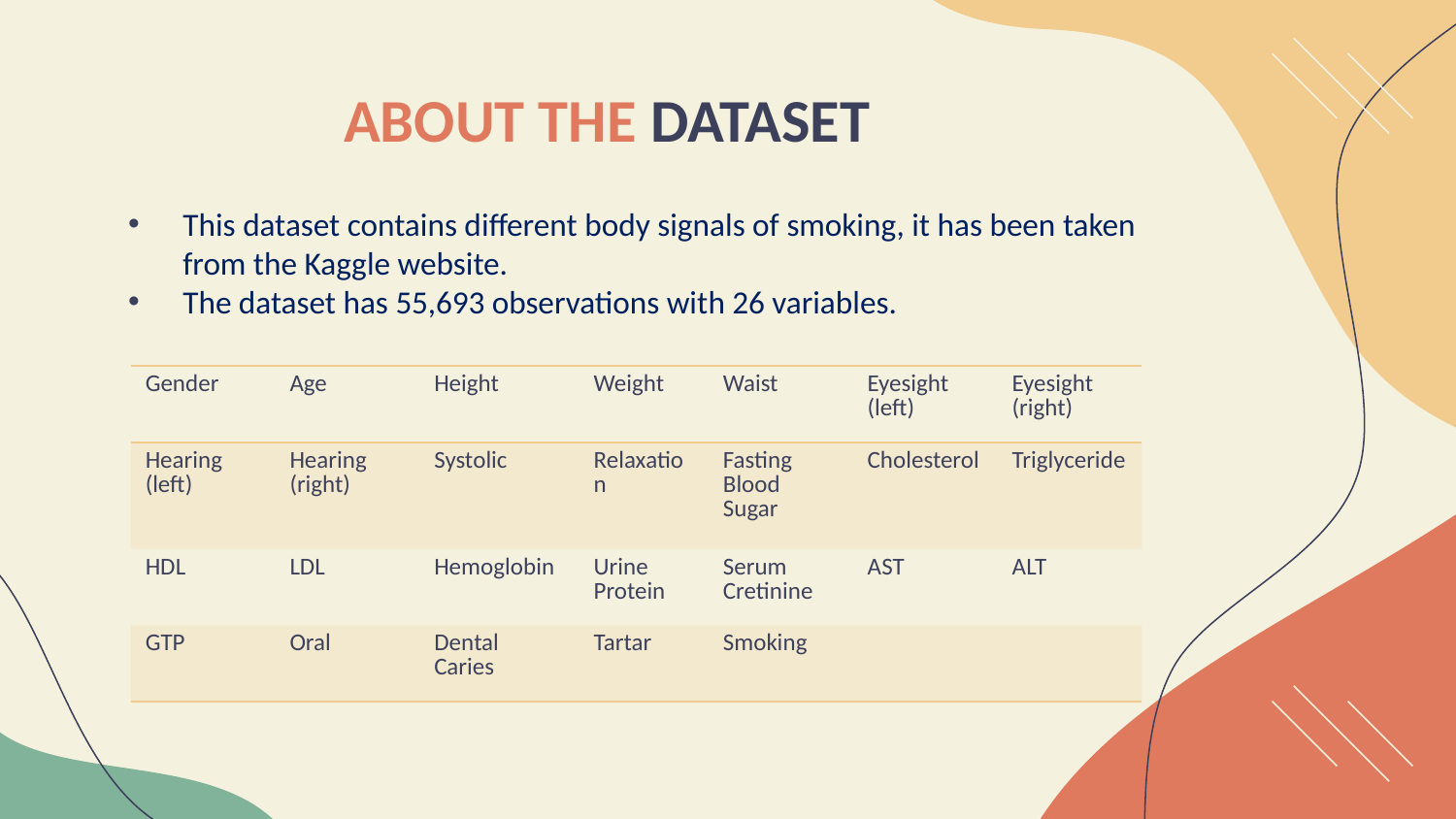

# ABOUT THE DATASET
This dataset contains different body signals of smoking, it has been taken from the Kaggle website.
The dataset has 55,693 observations with 26 variables.

| Gender | Age | Height | Weight | Waist | Eyesight (left) | Eyesight (right) |
| --- | --- | --- | --- | --- | --- | --- |
| Hearing (left) | Hearing (right) | Systolic | Relaxation | Fasting Blood Sugar | Cholesterol | Triglyceride |
| HDL | LDL | Hemoglobin | Urine Protein | Serum Cretinine | AST | ALT |
| GTP | Oral | Dental Caries | Tartar | Smoking |  |  |